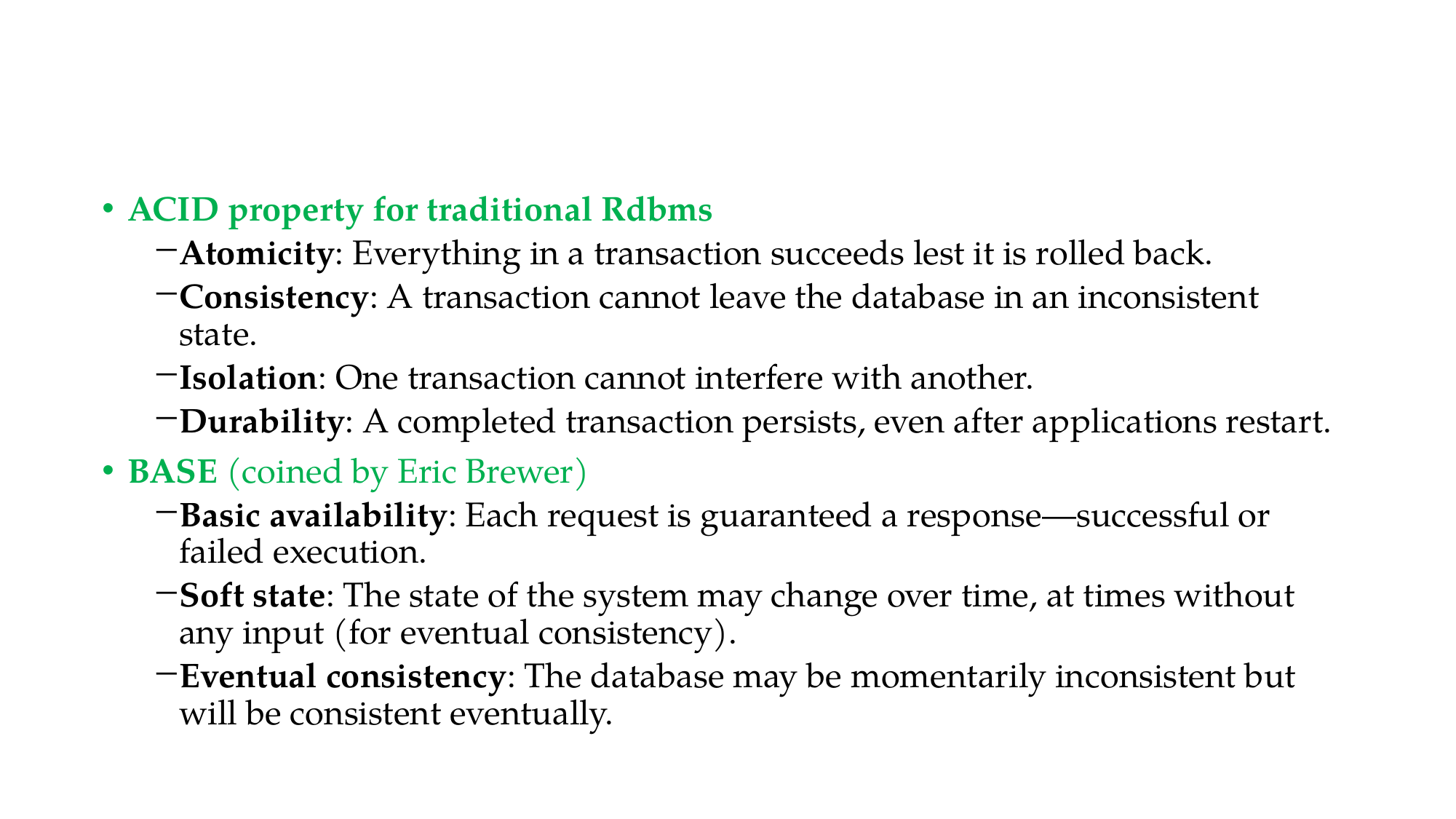

#
ACID property for traditional Rdbms
Atomicity: Everything in a transaction succeeds lest it is rolled back.
Consistency: A transaction cannot leave the database in an inconsistent state.
Isolation: One transaction cannot interfere with another.
Durability: A completed transaction persists, even after applications restart.
BASE (coined by Eric Brewer)
Basic availability: Each request is guaranteed a response—successful or failed execution.
Soft state: The state of the system may change over time, at times without any input (for eventual consistency).
Eventual consistency: The database may be momentarily inconsistent but will be consistent eventually.